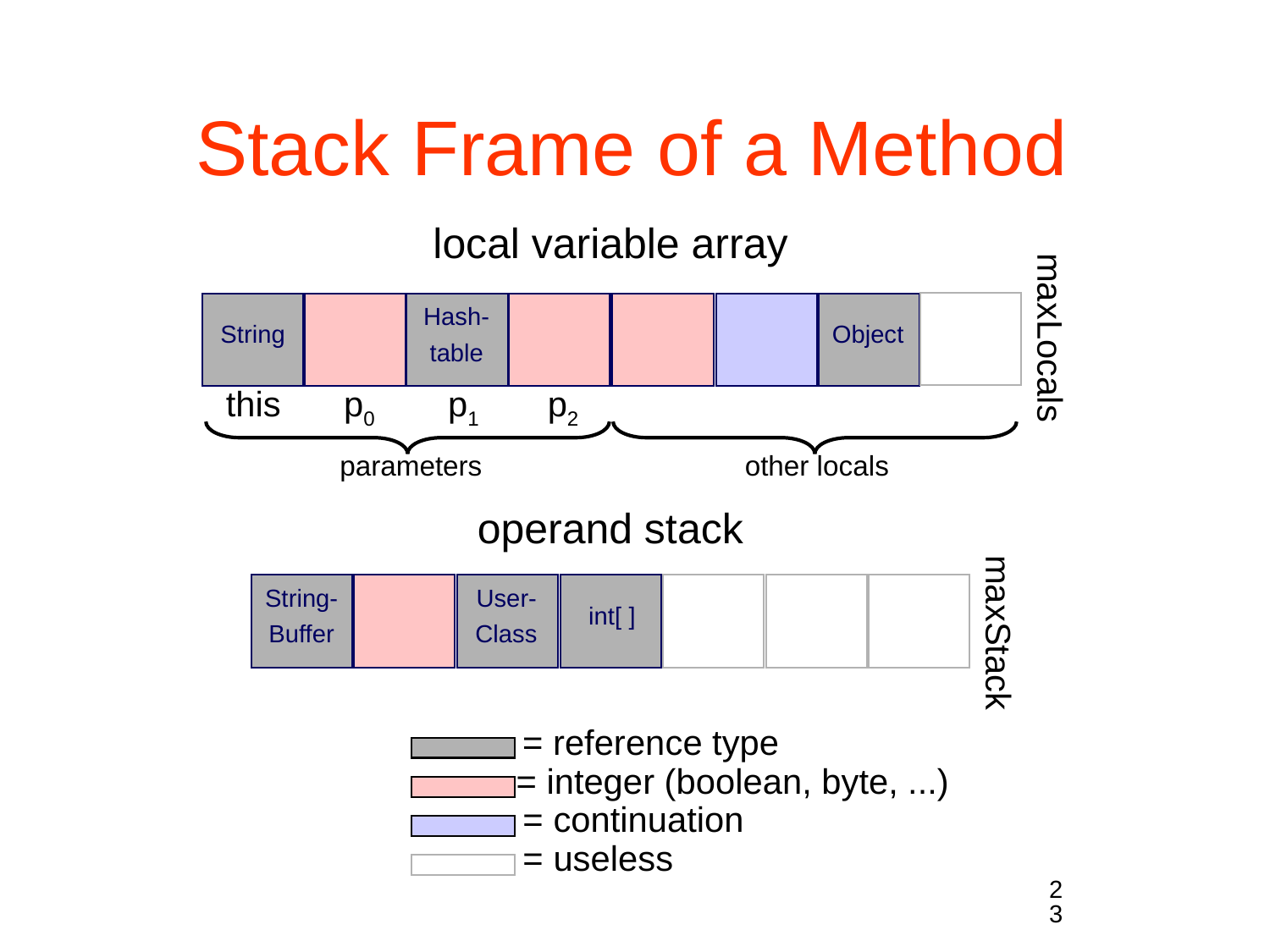

# Stack Frame of a Method
local variable array

Hash-
table
maxLocals
String
Object
this
p0
p1
p2
parameters
other locals
operand stack

String-
Buffer
User-
Class

int[ ]
maxStack
= reference type

= integer (boolean, byte, ...)

= continuation

= useless

23